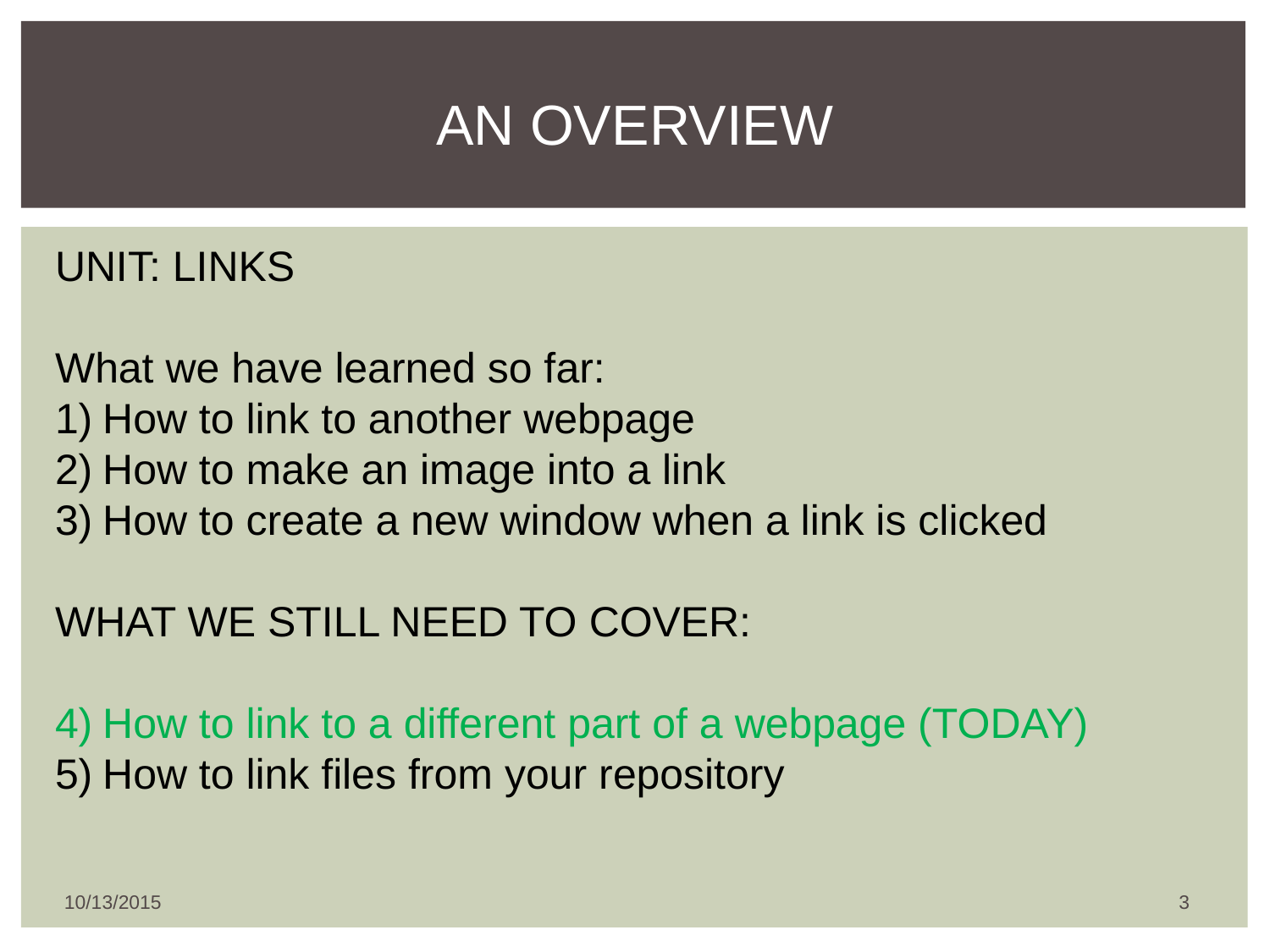

# AN OVERVIEW
UNIT: LINKS

What we have learned so far:
How to link to another webpage
How to make an image into a link
How to create a new window when a link is clicked

WHAT WE STILL NEED TO COVER:

How to link to a different part of a webpage (TODAY)
How to link files from your repository
3
10/13/2015